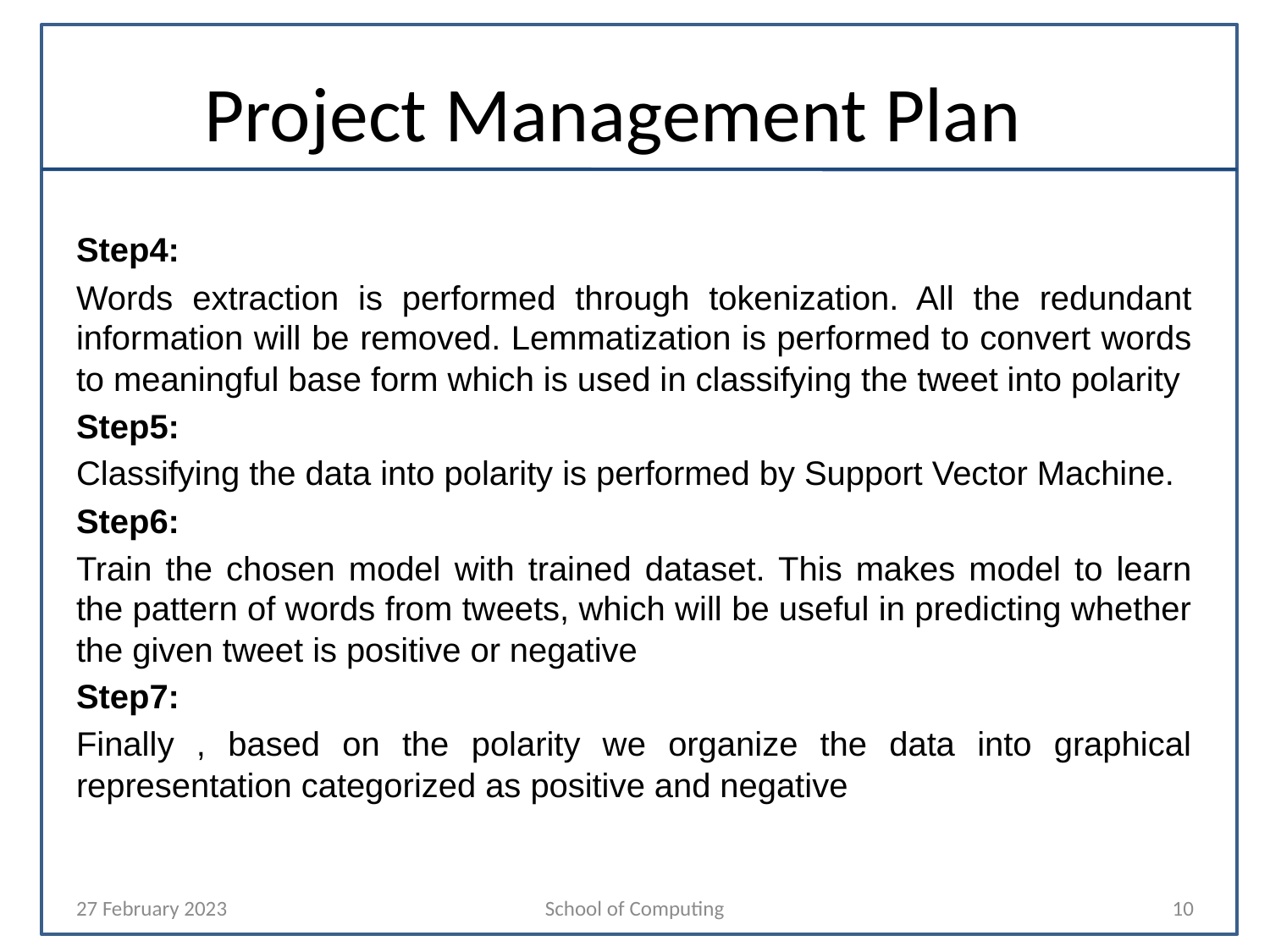

# Project Management Plan
Step4:
Words extraction is performed through tokenization. All the redundant information will be removed. Lemmatization is performed to convert words to meaningful base form which is used in classifying the tweet into polarity
Step5:
Classifying the data into polarity is performed by Support Vector Machine.
Step6:
Train the chosen model with trained dataset. This makes model to learn the pattern of words from tweets, which will be useful in predicting whether the given tweet is positive or negative
Step7:
Finally , based on the polarity we organize the data into graphical representation categorized as positive and negative

27 February 2023
School of Computing
10